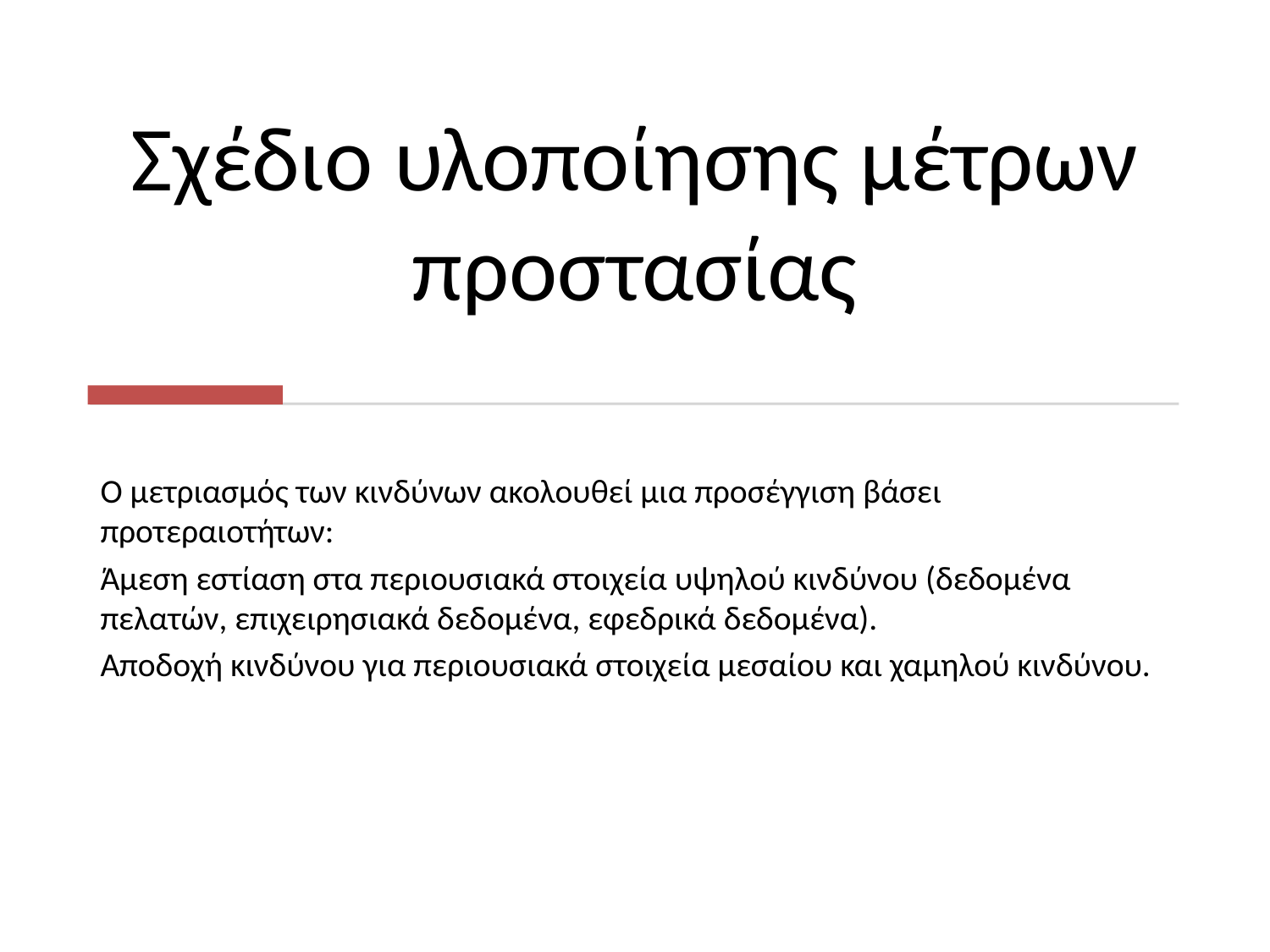

# Σχέδιο υλοποίησης μέτρων προστασίας

Ο μετριασμός των κινδύνων ακολουθεί μια προσέγγιση βάσει προτεραιοτήτων:
Άμεση εστίαση στα περιουσιακά στοιχεία υψηλού κινδύνου (δεδομένα πελατών, επιχειρησιακά δεδομένα, εφεδρικά δεδομένα).
Αποδοχή κινδύνου για περιουσιακά στοιχεία μεσαίου και χαμηλού κινδύνου.